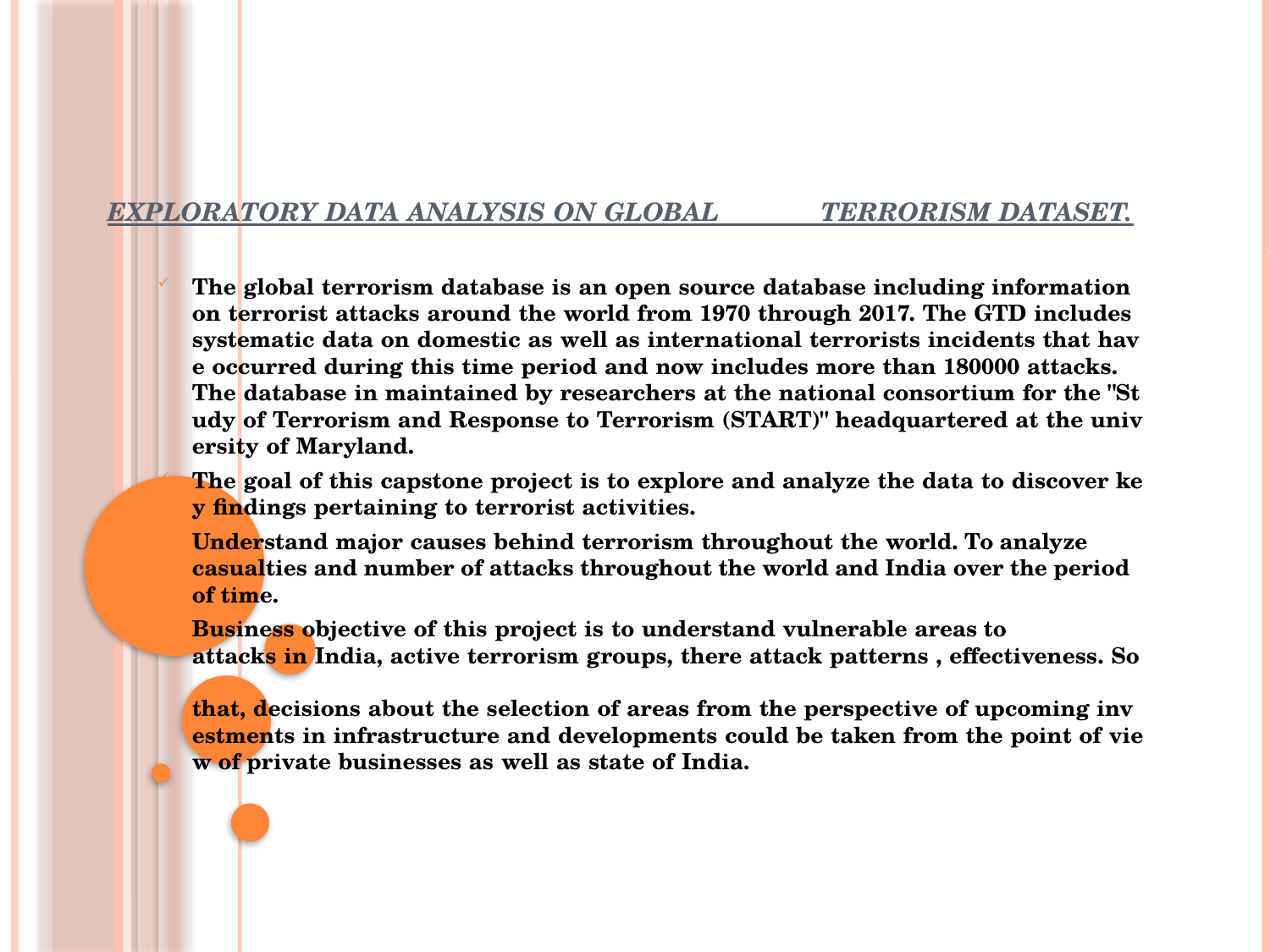

# Exploratory Data Analysis on Global              Terrorism Dataset.
The global terrorism database is an open source database including information on terrorist attacks around the world from 1970 through 2017. The GTD includes systematic data on domestic as well as international terrorists incidents that have occurred during this time period and now includes more than 180000 attacks. The database in maintained by researchers at the national consortium for the "Study of Terrorism and Response to Terrorism (START)" headquartered at the university of Maryland.
The goal of this capstone project is to explore and analyze the data to discover key findings pertaining to terrorist activities.
Understand major causes behind terrorism throughout the world. To analyze casualties and number of attacks throughout the world and India over the period of time.
Business objective of this project is to understand vulnerable areas to attacks in India, active terrorism groups, there attack patterns , effectiveness. So    that, decisions about the selection of areas from the perspective of upcoming investments in infrastructure and developments could be taken from the point of view of private businesses as well as state of India.